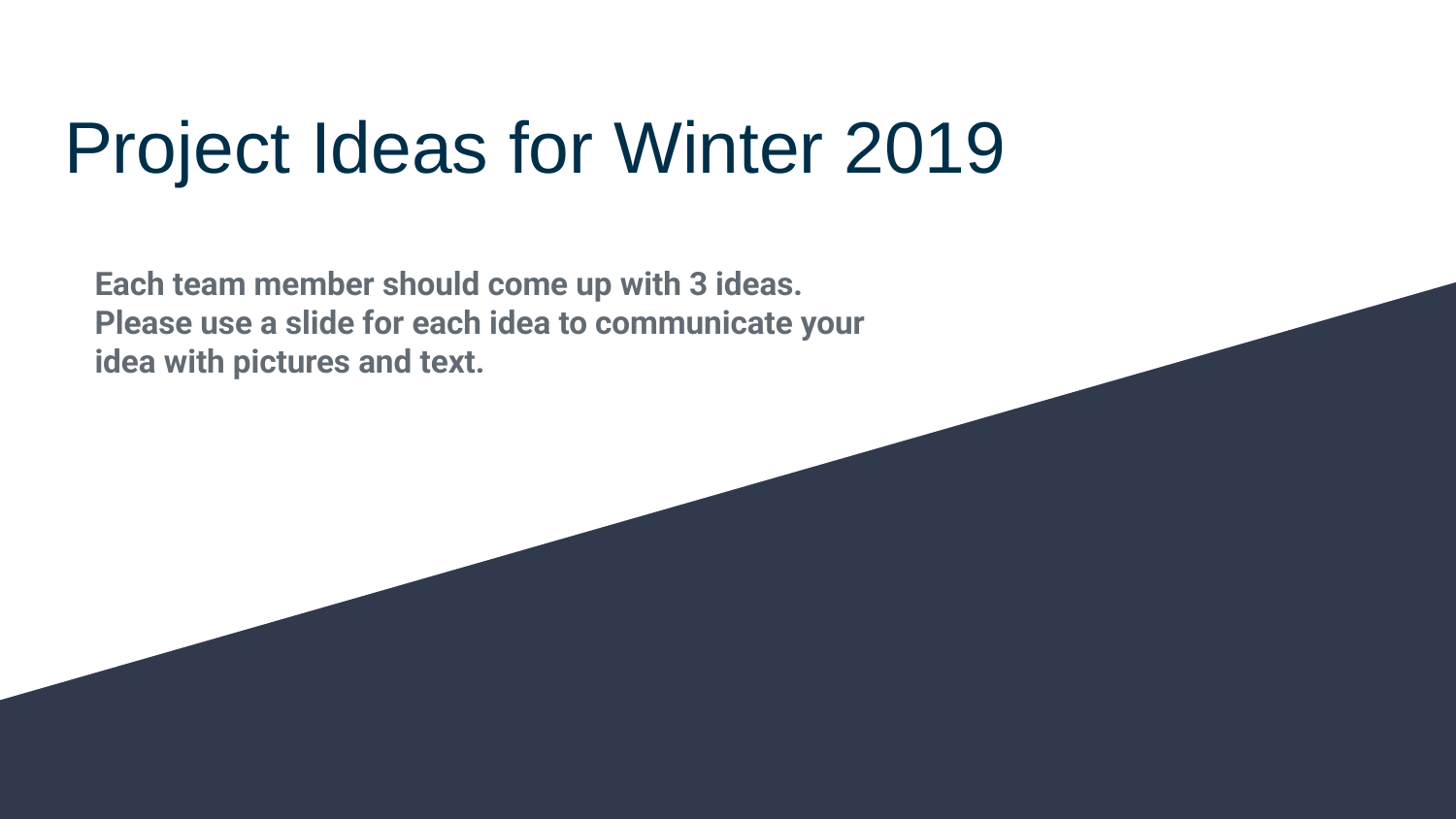

# Project Ideas for Winter 2019
Each team member should come up with 3 ideas. Please use a slide for each idea to communicate your idea with pictures and text.